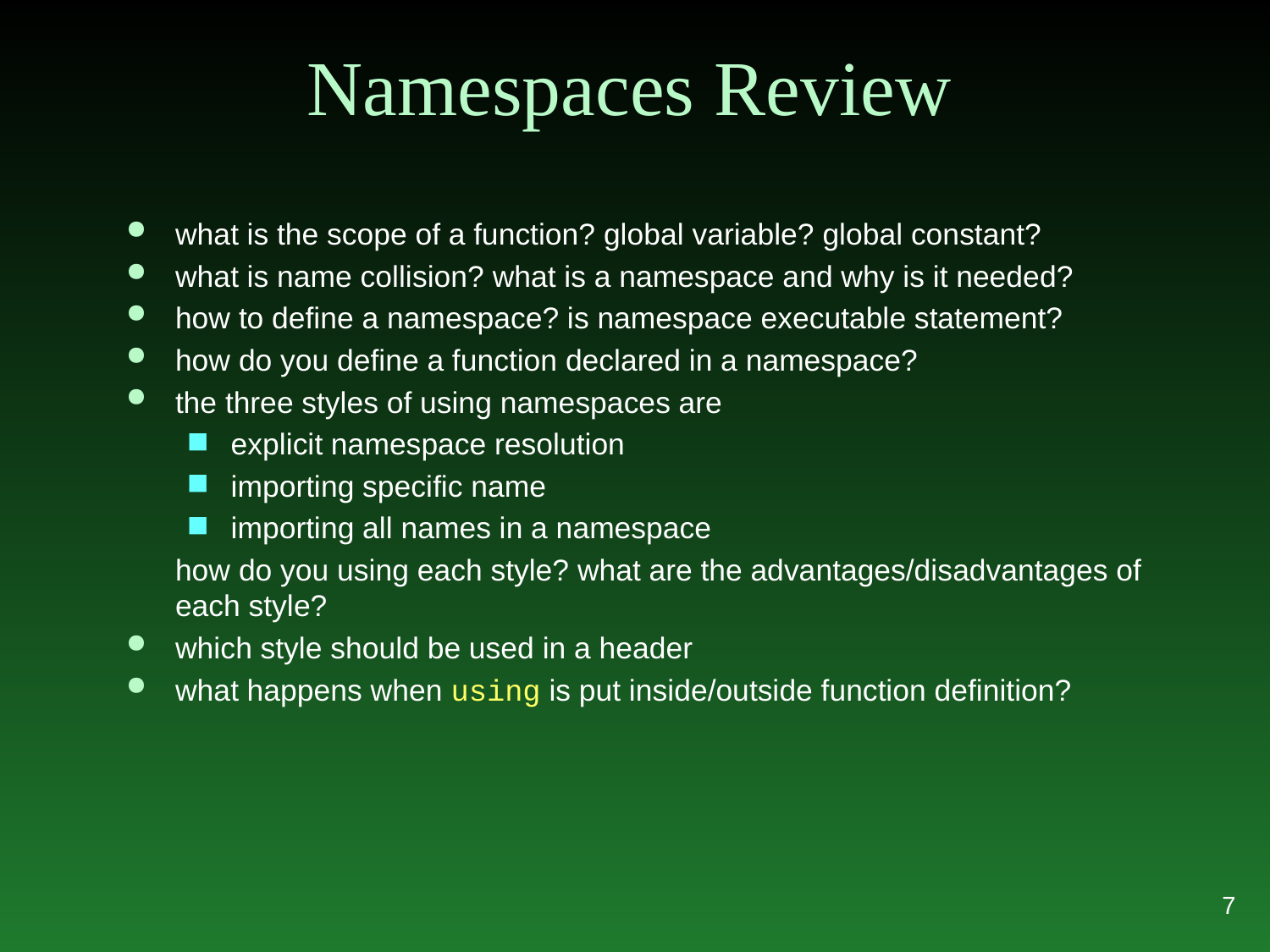

Namespaces Review
what is the scope of a function? global variable? global constant?
what is name collision? what is a namespace and why is it needed?
how to define a namespace? is namespace executable statement?
how do you define a function declared in a namespace?
the three styles of using namespaces are
explicit namespace resolution
importing specific name
importing all names in a namespace
	how do you using each style? what are the advantages/disadvantages of each style?
which style should be used in a header
what happens when using is put inside/outside function definition?
7